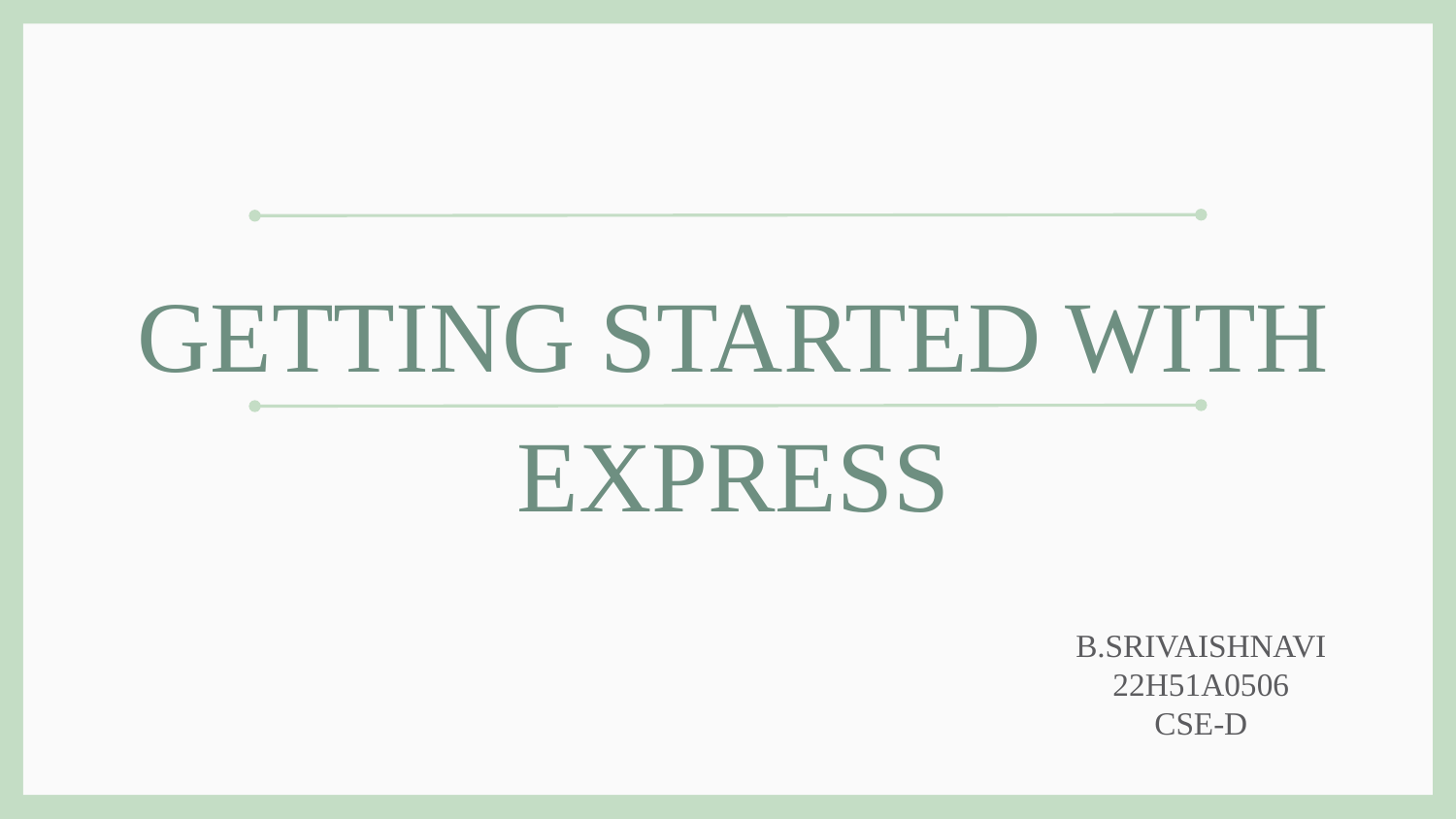

# GETTING STARTED WITH EXPRESS
B.SRIVAISHNAVI
22H51A0506
CSE-D